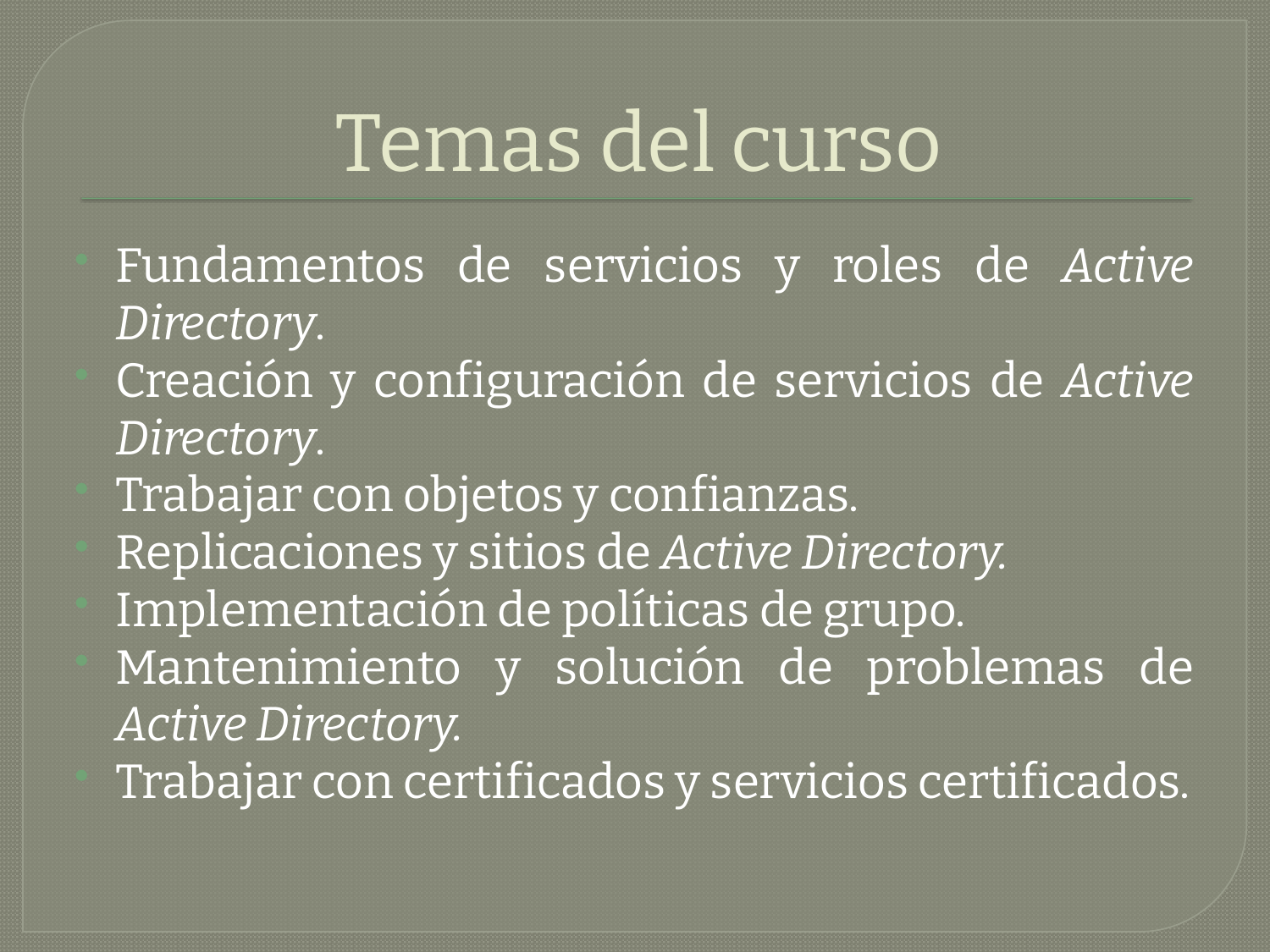

# Temas del curso
Fundamentos de servicios y roles de Active Directory.
Creación y configuración de servicios de Active Directory.
Trabajar con objetos y confianzas.
Replicaciones y sitios de Active Directory.
Implementación de políticas de grupo.
Mantenimiento y solución de problemas de Active Directory.
Trabajar con certificados y servicios certificados.